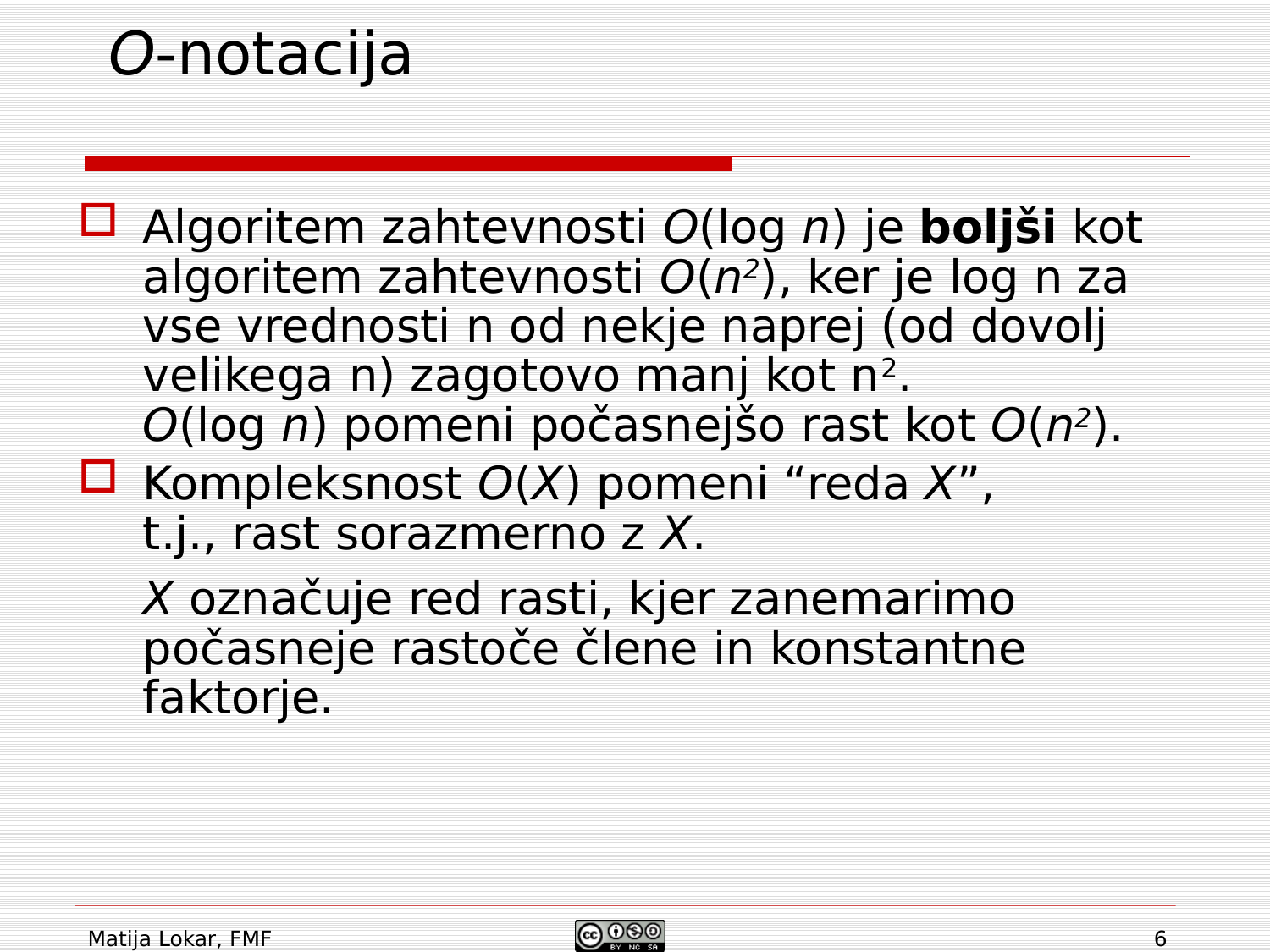

# O-notacija
Algoritem zahtevnosti O(log n) je boljši kot algoritem zahtevnosti O(n2), ker je log n za vse vrednosti n od nekje naprej (od dovolj velikega n) zagotovo manj kot n2.
O(log n) pomeni počasnejšo rast kot O(n2).
Kompleksnost O(X) pomeni “reda X”,
t.j., rast sorazmerno z X.
	X označuje red rasti, kjer zanemarimo počasneje rastoče člene in konstantne faktorje.

Matija Lokar, FMF
6